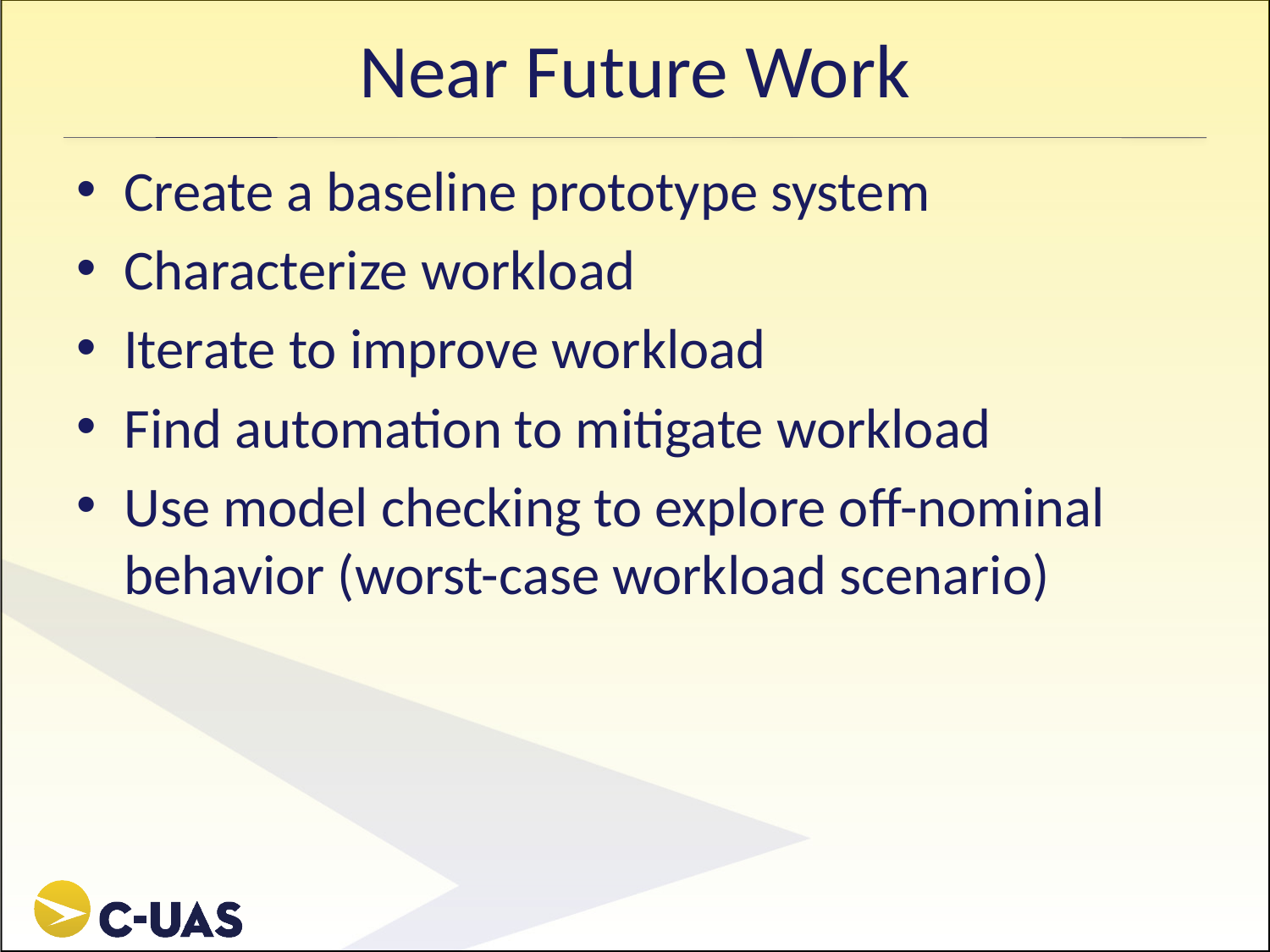

# Near Future Work
Create a baseline prototype system
Characterize workload
Iterate to improve workload
Find automation to mitigate workload
Use model checking to explore off-nominal behavior (worst-case workload scenario)